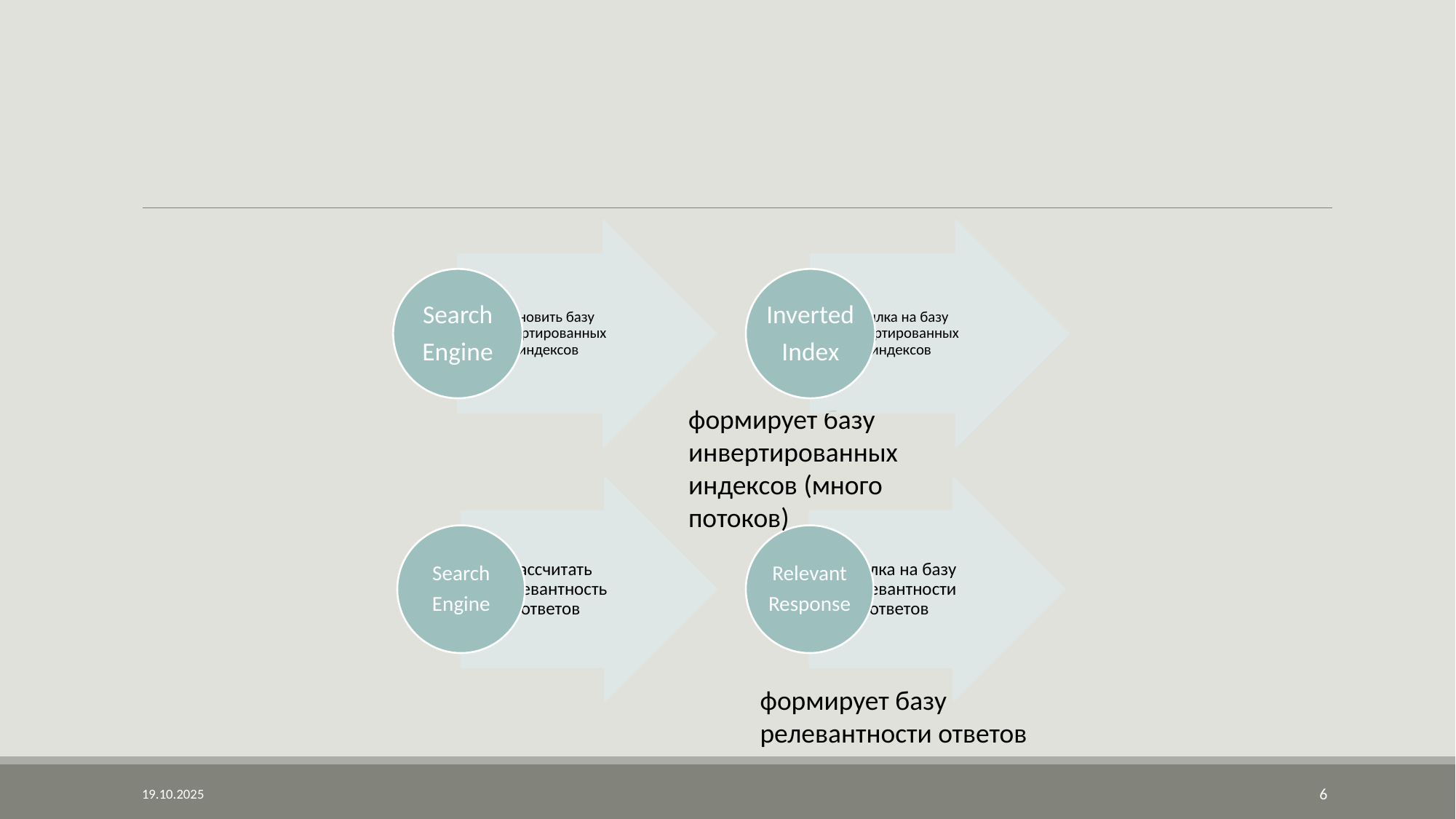

#
обновить базу инвертированных индексов
Search
Engine
ссылка на базу инвертированных индексов
Inverted
Index
формирует базу инвертированных индексов (много потоков)
рассчитать релевантность ответов
Search
Engine
ссылка на базу релевантности ответов
Relevant
Response
формирует базу релевантности ответов
19.10.2025

6